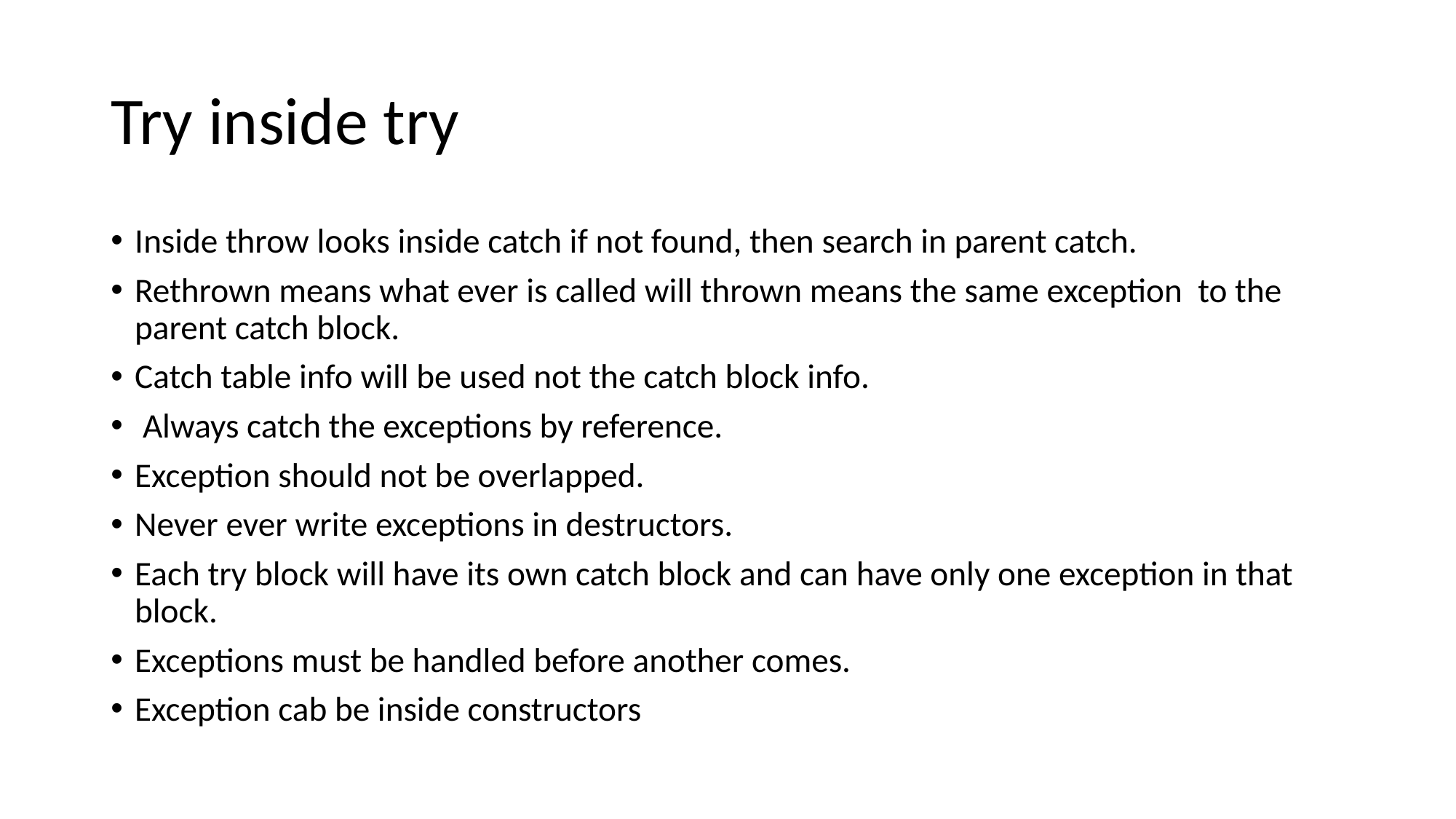

# Try inside try
Inside throw looks inside catch if not found, then search in parent catch.
Rethrown means what ever is called will thrown means the same exception  to the parent catch block.
Catch table info will be used not the catch block info.
 Always catch the exceptions by reference.
Exception should not be overlapped.
Never ever write exceptions in destructors.
Each try block will have its own catch block and can have only one exception in that block.
Exceptions must be handled before another comes.
Exception cab be inside constructors